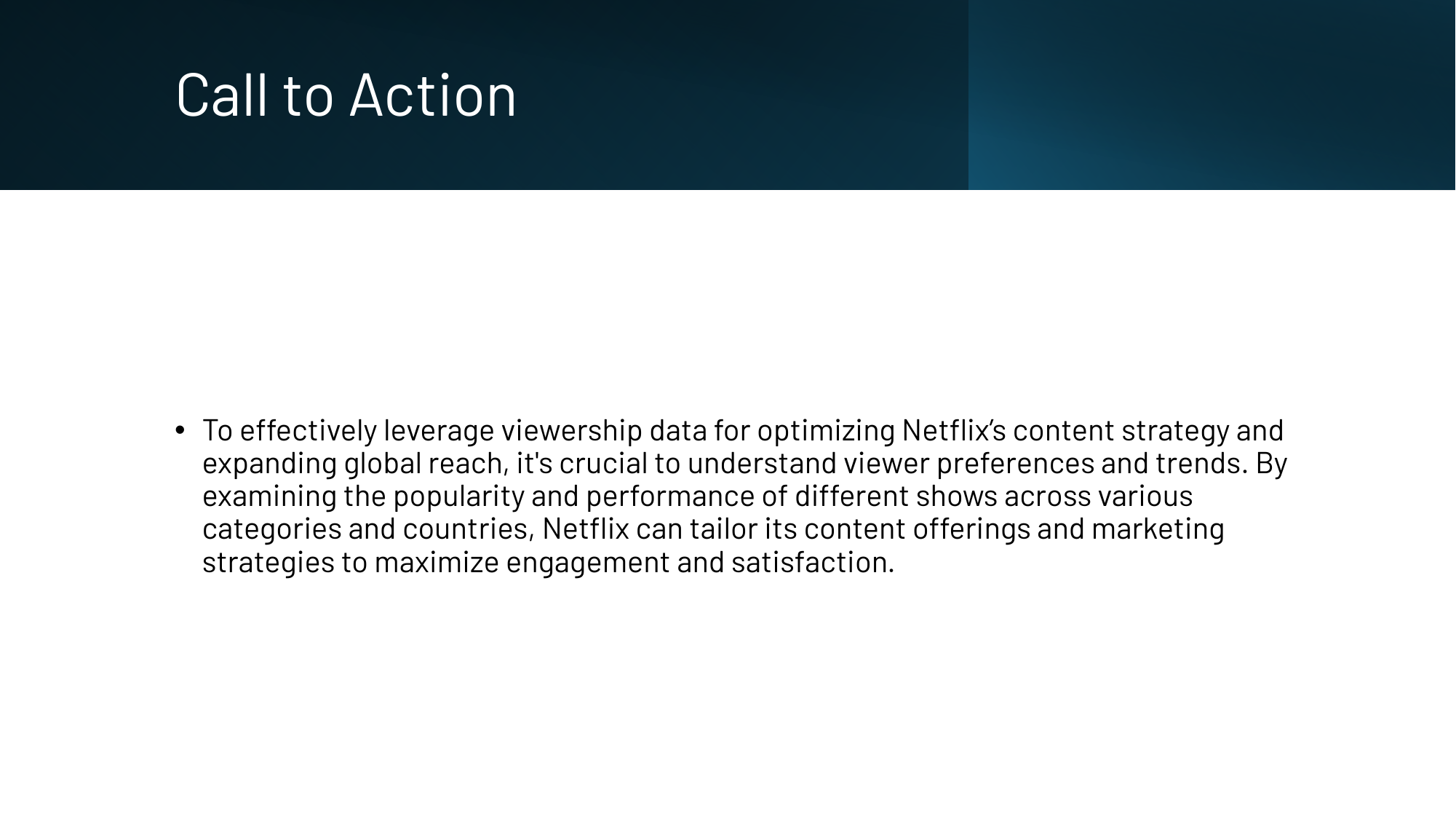

# Call to Action
To effectively leverage viewership data for optimizing Netflix’s content strategy and expanding global reach, it's crucial to understand viewer preferences and trends. By examining the popularity and performance of different shows across various categories and countries, Netflix can tailor its content offerings and marketing strategies to maximize engagement and satisfaction.